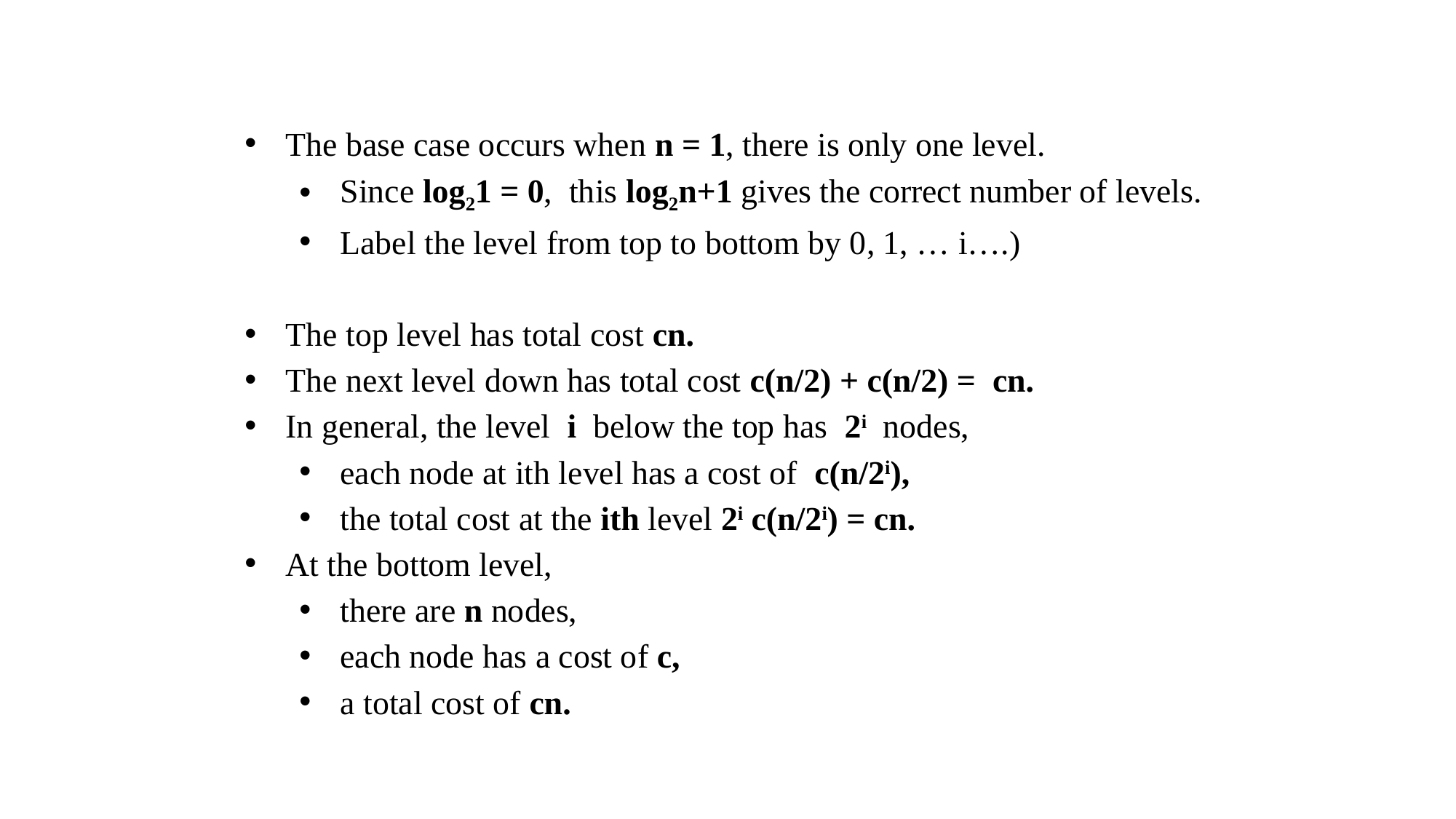

The base case occurs when n = 1, there is only one level.
Since log21 = 0,  this log2n+1 gives the correct number of levels.
Label the level from top to bottom by 0, 1, … i….)

The top level has total cost cn.
The next level down has total cost c(n/2) + c(n/2) =  cn.
In general, the level  i  below the top has  2i  nodes,
each node at ith level has a cost of  c(n/2i),
the total cost at the ith level 2i c(n/2i) = cn.
At the bottom level,
there are n nodes,
each node has a cost of c,
a total cost of cn.